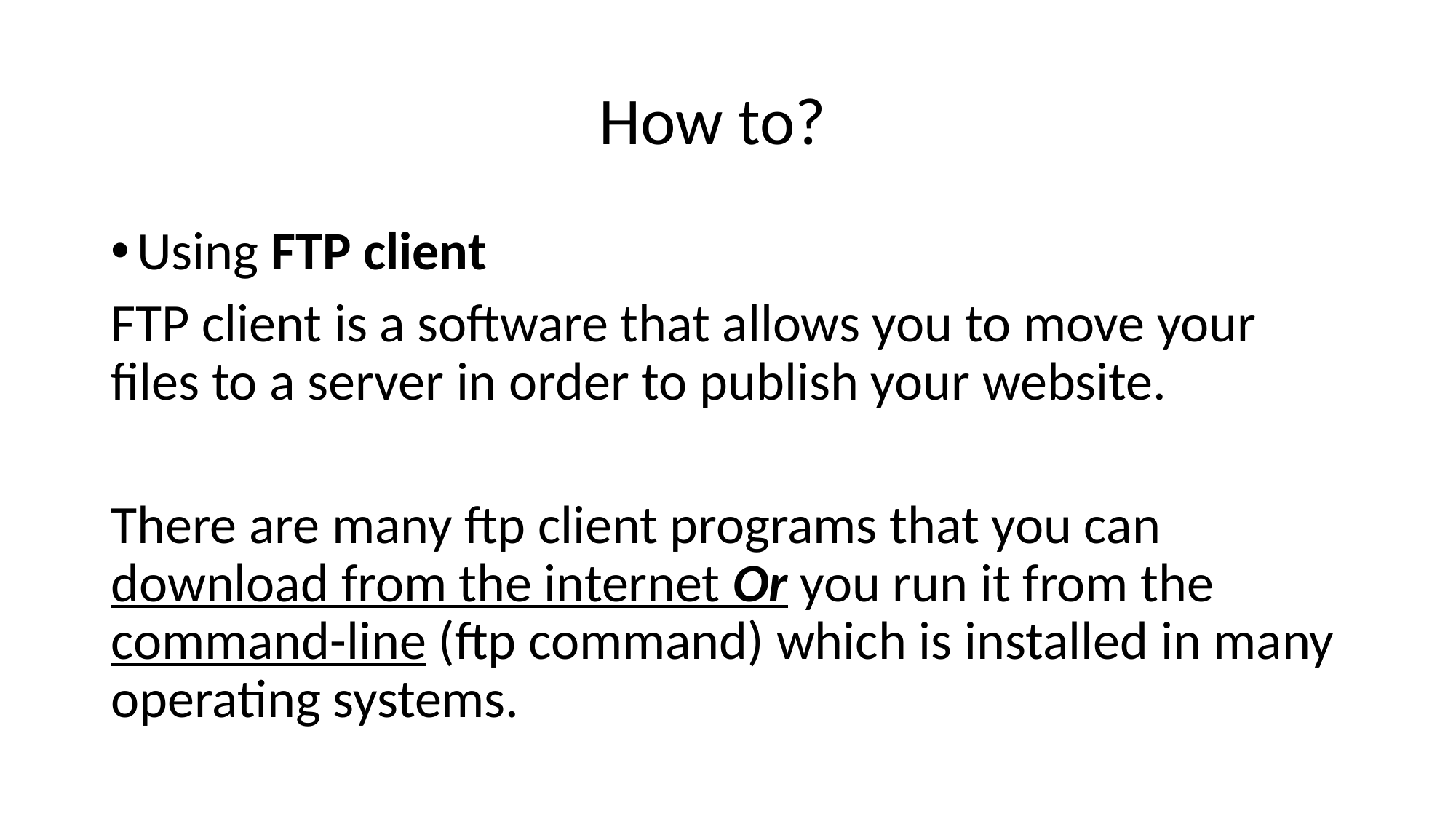

# How to?
Using FTP client
FTP client is a software that allows you to move your files to a server in order to publish your website.

There are many ftp client programs that you can download from the internet Or you run it from the command-line (ftp command) which is installed in many operating systems.